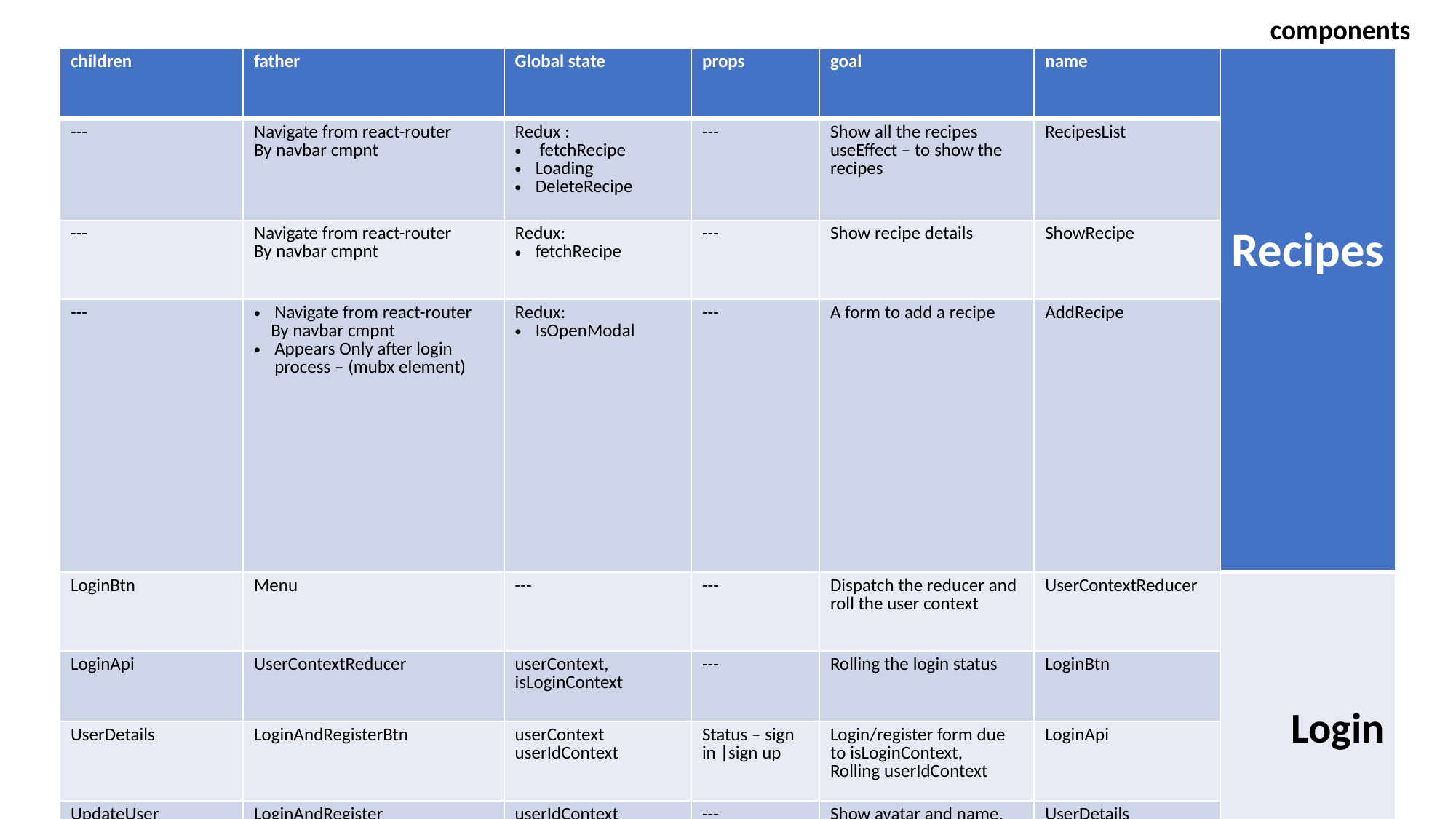

components
| children | father | Global state | props | goal | name | Recipes |
| --- | --- | --- | --- | --- | --- | --- |
| --- | Navigate from react-router By navbar cmpnt | Redux : fetchRecipe Loading DeleteRecipe | --- | Show all the recipes useEffect – to show the recipes | RecipesList |  |
| --- | Navigate from react-router By navbar cmpnt | Redux: fetchRecipe | --- | Show recipe details | ShowRecipe |  |
| --- | Navigate from react-router By navbar cmpnt Appears Only after login process – (mubx element) | Redux: IsOpenModal | --- | A form to add a recipe | AddRecipe |  |
| LoginBtn | Menu | --- | --- | Dispatch the reducer and roll the user context | UserContextReducer | Login |
| LoginApi | UserContextReducer | userContext, isLoginContext | --- | Rolling the login status | LoginBtn |  |
| UserDetails | LoginAndRegisterBtn | userContext userIdContext | Status – sign in |sign up | Login/register form due to isLoginContext, Rolling userIdContext | LoginApi |  |
| UpdateUser | LoginAndRegister | userIdContext userContext | --- | Show avatar and name, and an update btn | UserDetails |  |
| --- | UserNameAndAvatr | userContext userIdContext | --- | An update form- using reducer | UpdateUser |  |